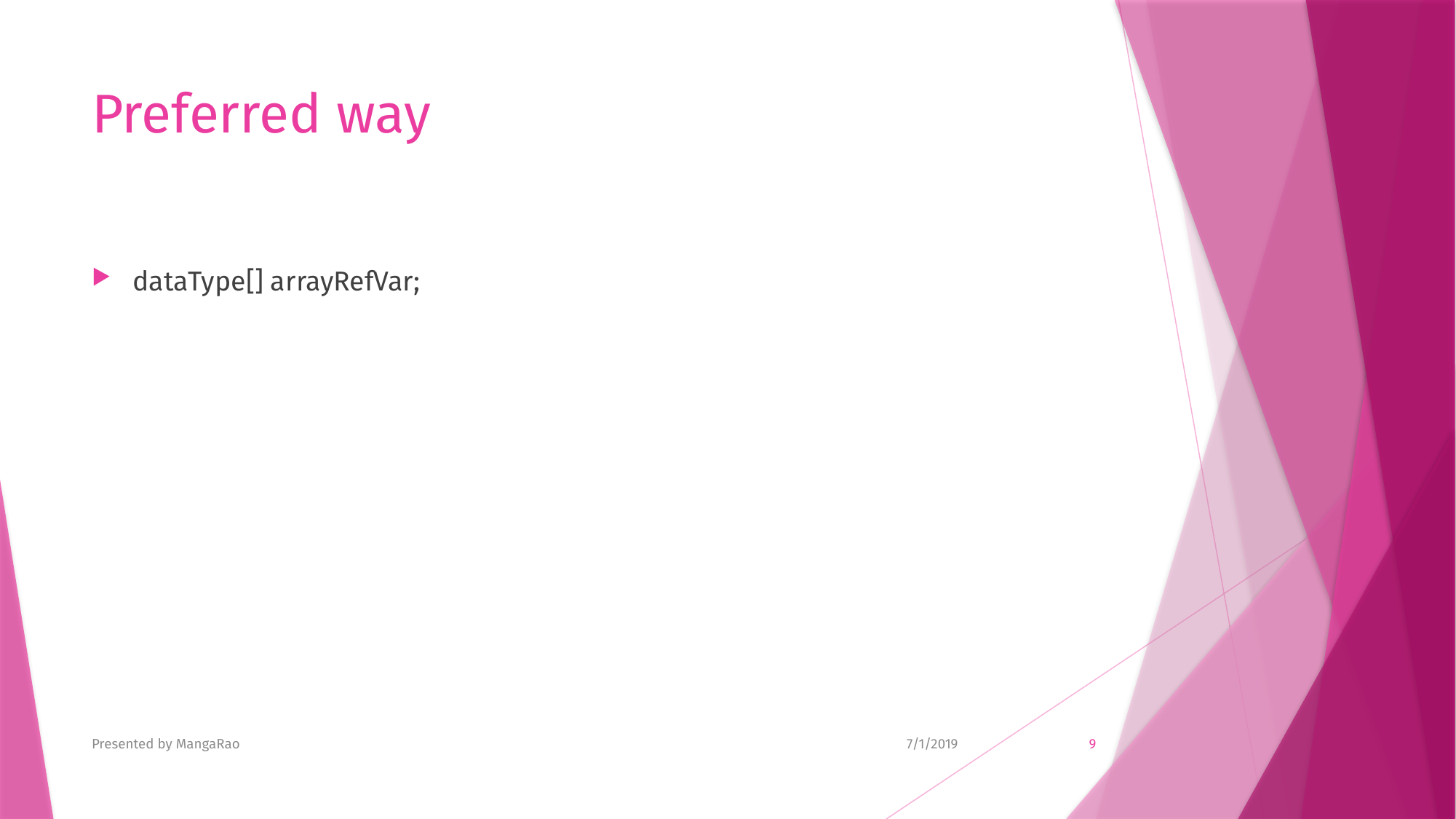

# Preferred way
dataType[] arrayRefVar;
Presented by MangaRao
7/1/2019
9